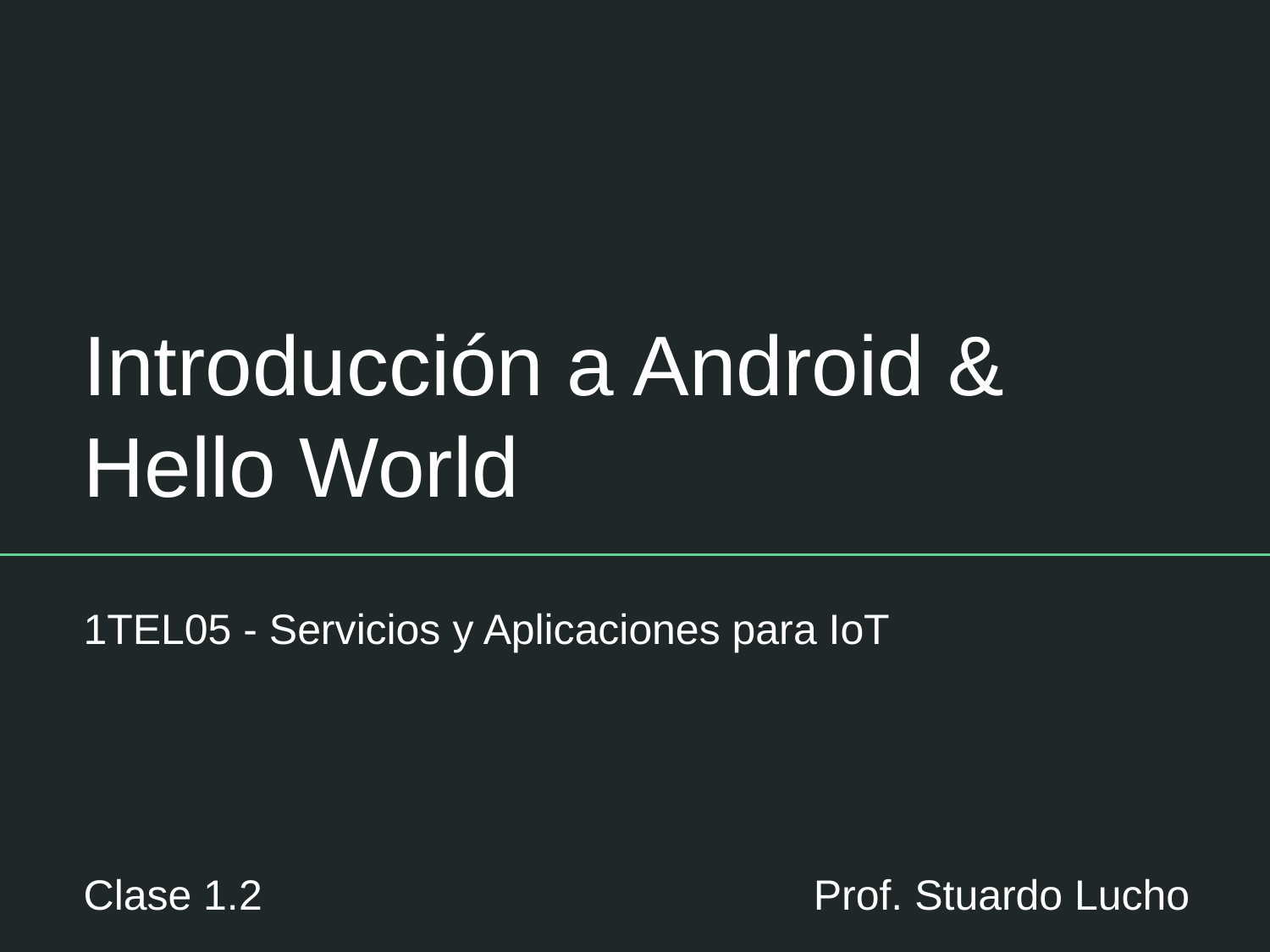

# Introducción a Android &
Hello World
1TEL05 - Servicios y Aplicaciones para IoT
Clase 1.2
Prof. Stuardo Lucho